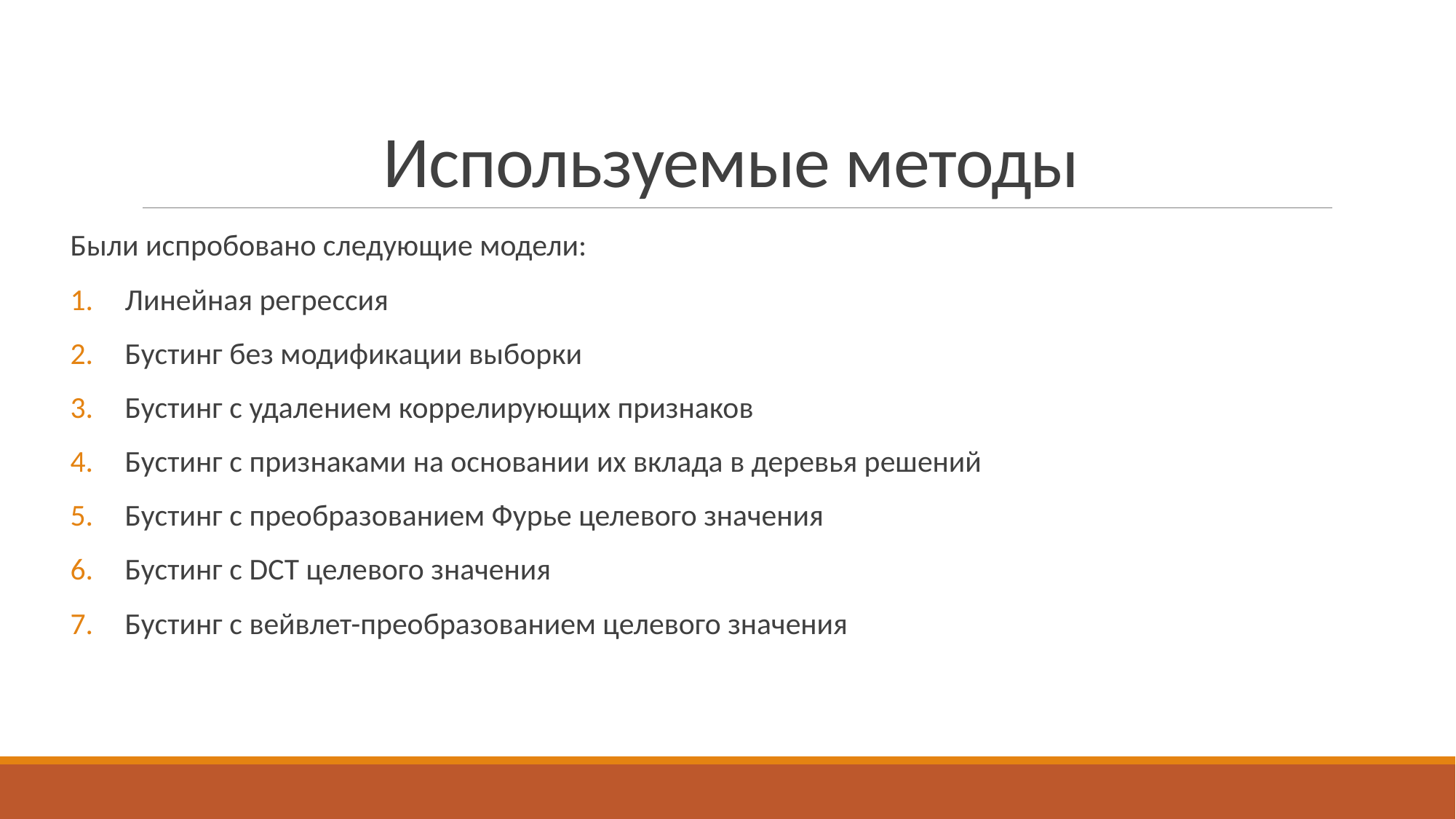

# Используемые методы
Были испробовано следующие модели:
Линейная регрессия
Бустинг без модификации выборки
Бустинг с удалением коррелирующих признаков
Бустинг с признаками на основании их вклада в деревья решений
Бустинг с преобразованием Фурье целевого значения
Бустинг с DCT целевого значения
Бустинг с вейвлет-преобразованием целевого значения